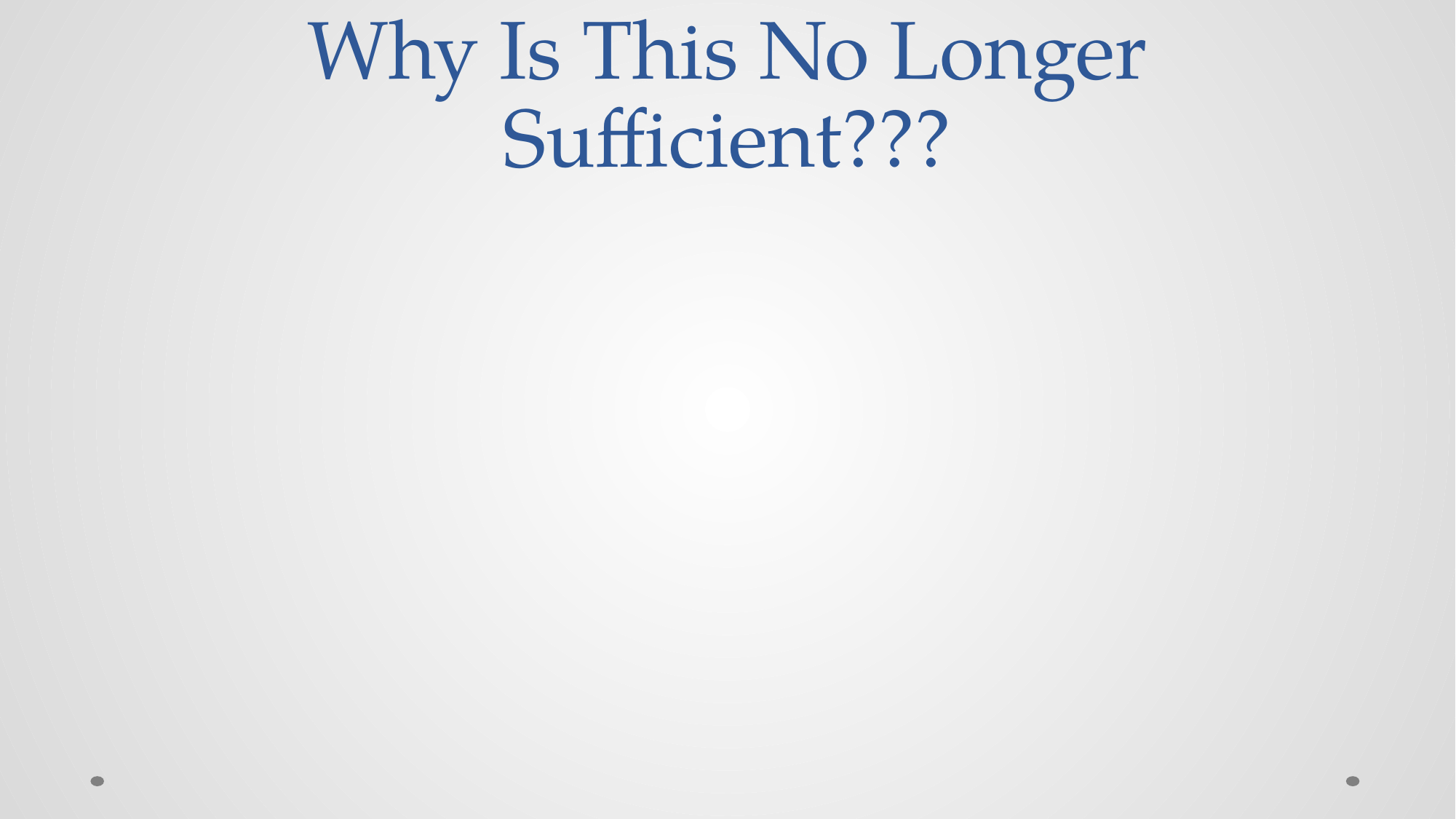

# Why Is This No Longer Sufficient???